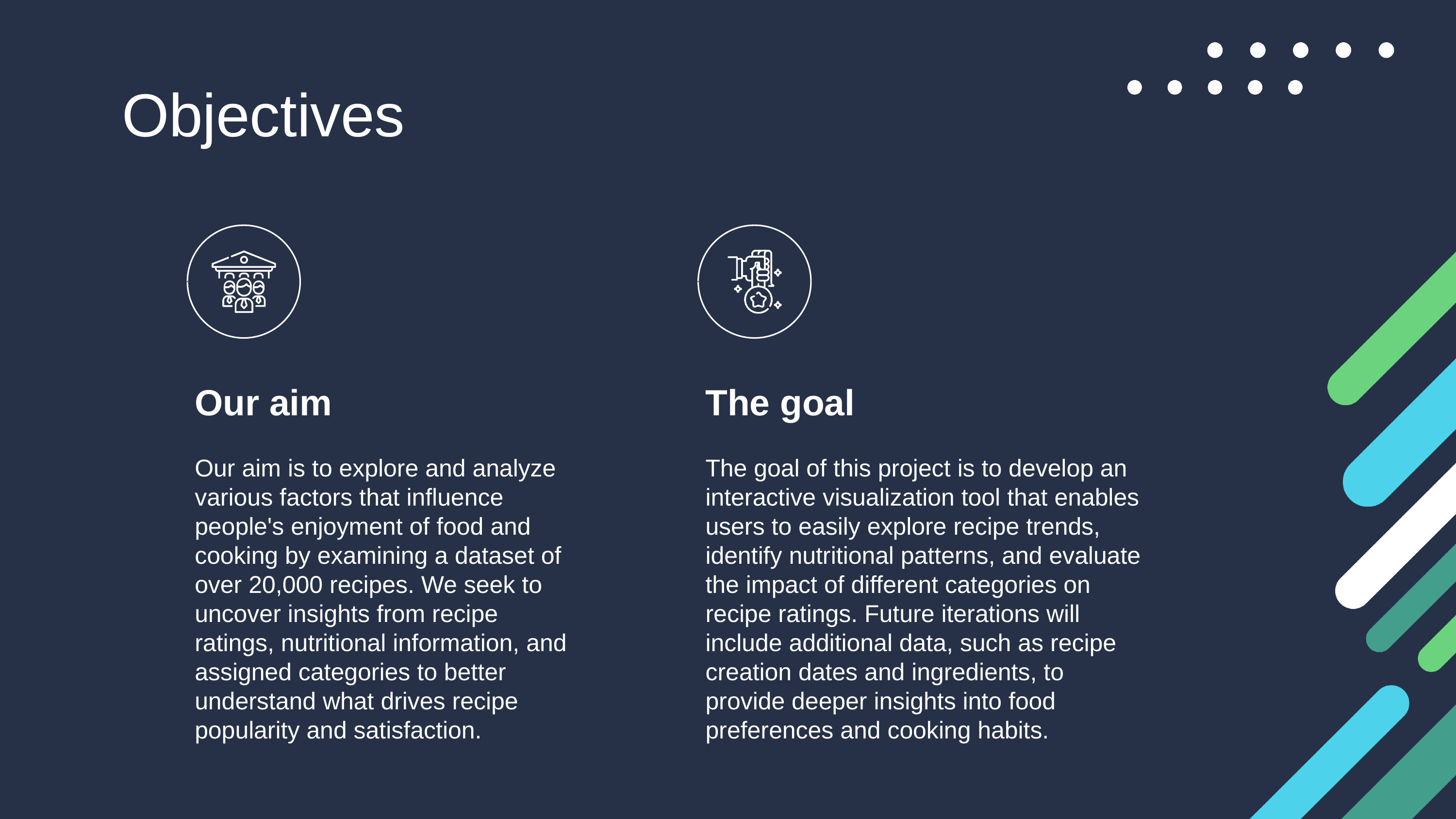

Objectives

Our aim
The goal
Our aim is to explore and analyze various factors that influence people's enjoyment of food and cooking by examining a dataset of over 20,000 recipes. We seek to uncover insights from recipe ratings, nutritional information, and assigned categories to better understand what drives recipe popularity and satisfaction.
The goal of this project is to develop an interactive visualization tool that enables users to easily explore recipe trends, identify nutritional patterns, and evaluate the impact of different categories on recipe ratings. Future iterations will include additional data, such as recipe creation dates and ingredients, to provide deeper insights into food preferences and cooking habits.